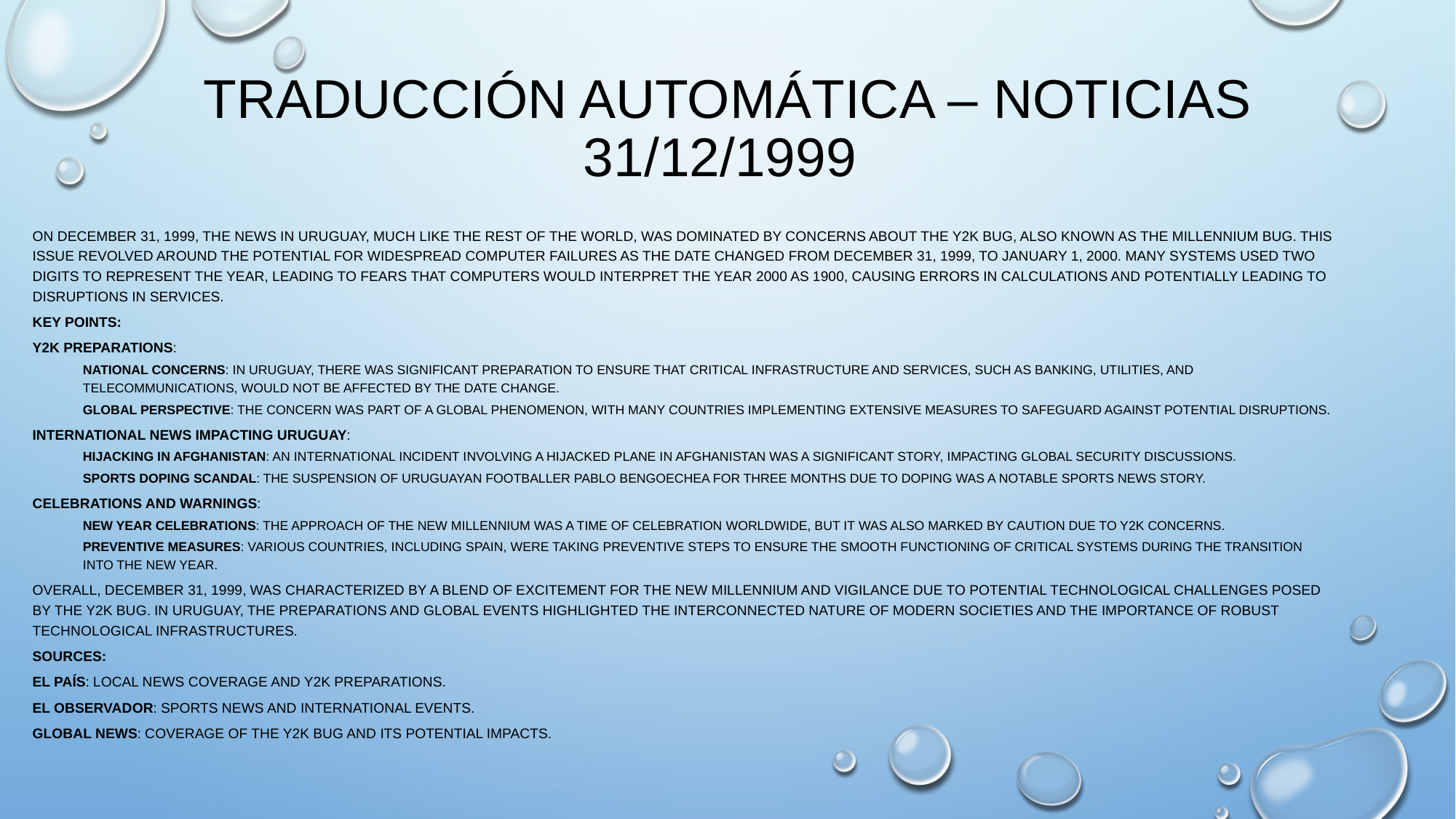

# Traducción automática – noticias 31/12/1999
On December 31, 1999, the news in Uruguay, much like the rest of the world, was dominated by concerns about the Y2K bug, also known as the Millennium Bug. This issue revolved around the potential for widespread computer failures as the date changed from December 31, 1999, to January 1, 2000. Many systems used two digits to represent the year, leading to fears that computers would interpret the year 2000 as 1900, causing errors in calculations and potentially leading to disruptions in services.
Key Points:
Y2K Preparations:
National Concerns: In Uruguay, there was significant preparation to ensure that critical infrastructure and services, such as banking, utilities, and telecommunications, would not be affected by the date change.
Global Perspective: The concern was part of a global phenomenon, with many countries implementing extensive measures to safeguard against potential disruptions.
International News Impacting Uruguay:
Hijacking in Afghanistan: An international incident involving a hijacked plane in Afghanistan was a significant story, impacting global security discussions.
Sports Doping Scandal: The suspension of Uruguayan footballer Pablo Bengoechea for three months due to doping was a notable sports news story.
Celebrations and Warnings:
New Year Celebrations: The approach of the new millennium was a time of celebration worldwide, but it was also marked by caution due to Y2K concerns.
Preventive Measures: Various countries, including Spain, were taking preventive steps to ensure the smooth functioning of critical systems during the transition into the new year.
Overall, December 31, 1999, was characterized by a blend of excitement for the new millennium and vigilance due to potential technological challenges posed by the Y2K bug. In Uruguay, the preparations and global events highlighted the interconnected nature of modern societies and the importance of robust technological infrastructures.
Sources:
El País: Local news coverage and Y2K preparations.
El Observador: Sports news and international events.
Global News: Coverage of the Y2K bug and its potential impacts.